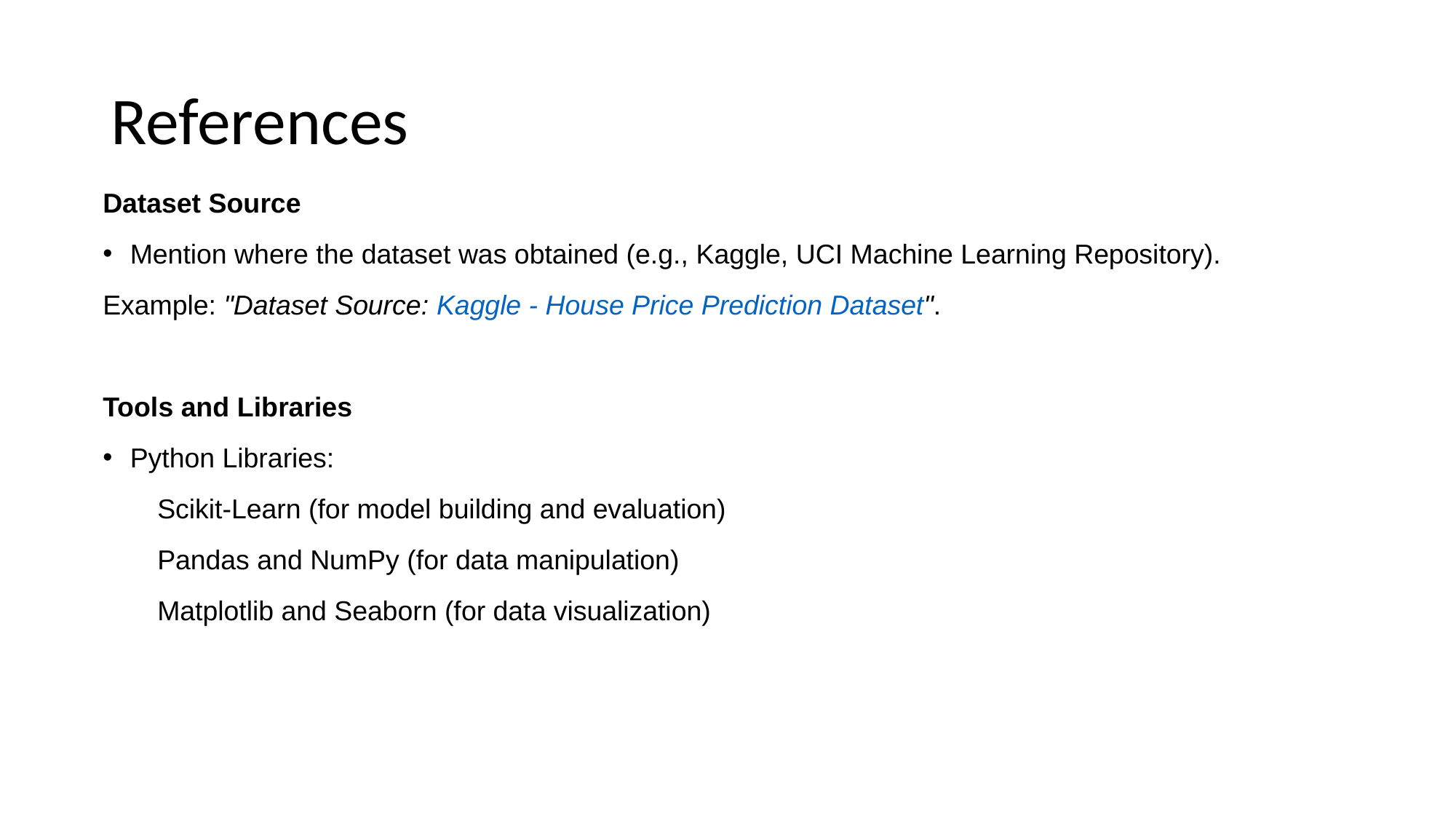

# References
Dataset Source
Mention where the dataset was obtained (e.g., Kaggle, UCI Machine Learning Repository).
Example: "Dataset Source: Kaggle - House Price Prediction Dataset".

Tools and Libraries
Python Libraries:
Scikit-Learn (for model building and evaluation)
Pandas and NumPy (for data manipulation)
Matplotlib and Seaborn (for data visualization)